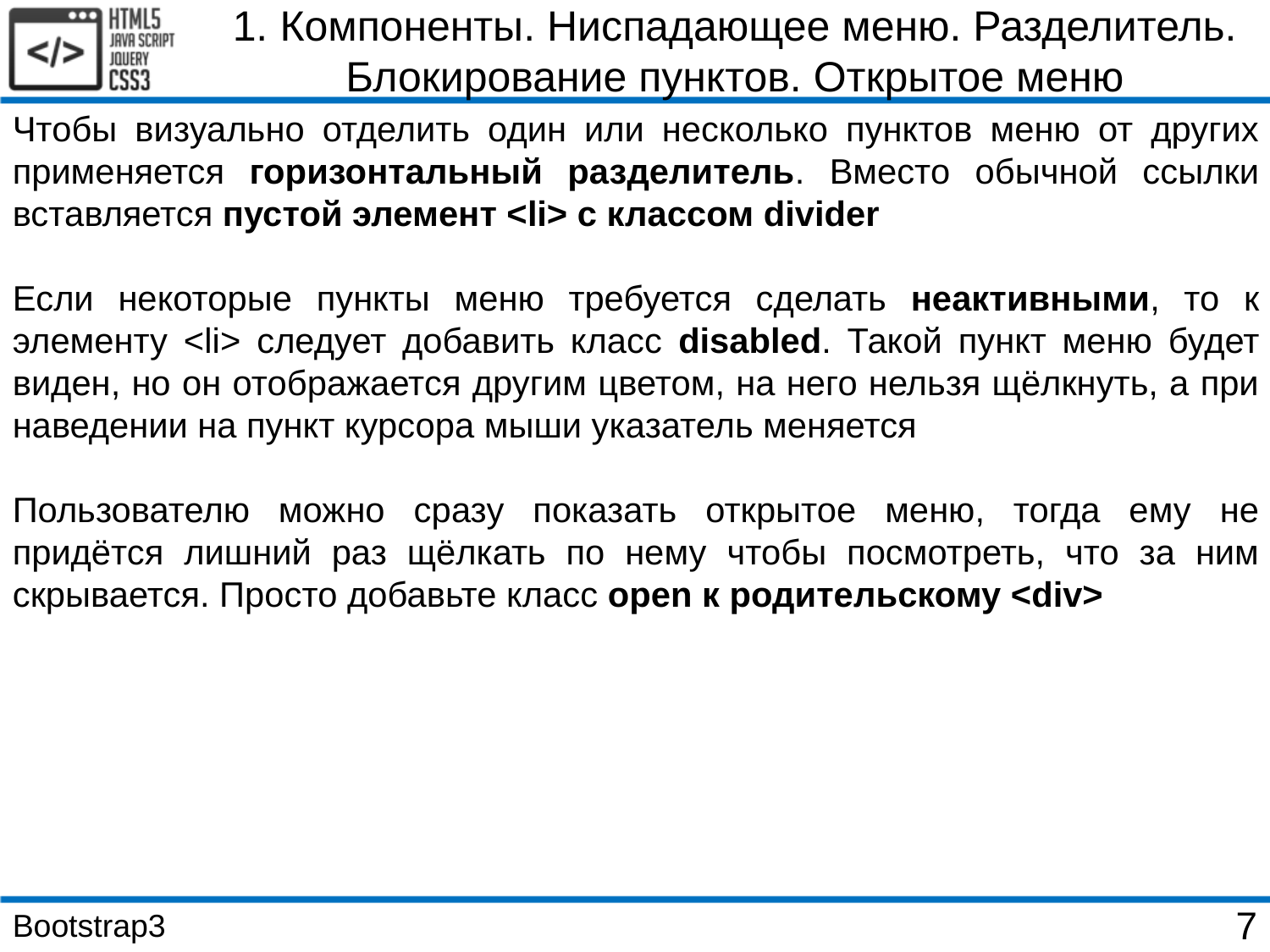

1. Компоненты. Ниспадающее меню. Разделитель. Блокирование пунктов. Открытое меню
Чтобы визуально отделить один или несколько пунктов меню от других применяется горизонтальный разделитель. Вместо обычной ссылки вставляется пустой элемент <li> с классом divider

Если некоторые пункты меню требуется сделать неактивными, то к элементу <li> следует добавить класс disabled. Такой пункт меню будет виден, но он отображается другим цветом, на него нельзя щёлкнуть, а при наведении на пункт курсора мыши указатель меняется

Пользователю можно сразу показать открытое меню, тогда ему не придётся лишний раз щёлкать по нему чтобы посмотреть, что за ним скрывается. Просто добавьте класс open к родительскому <div>
Bootstrap3
7